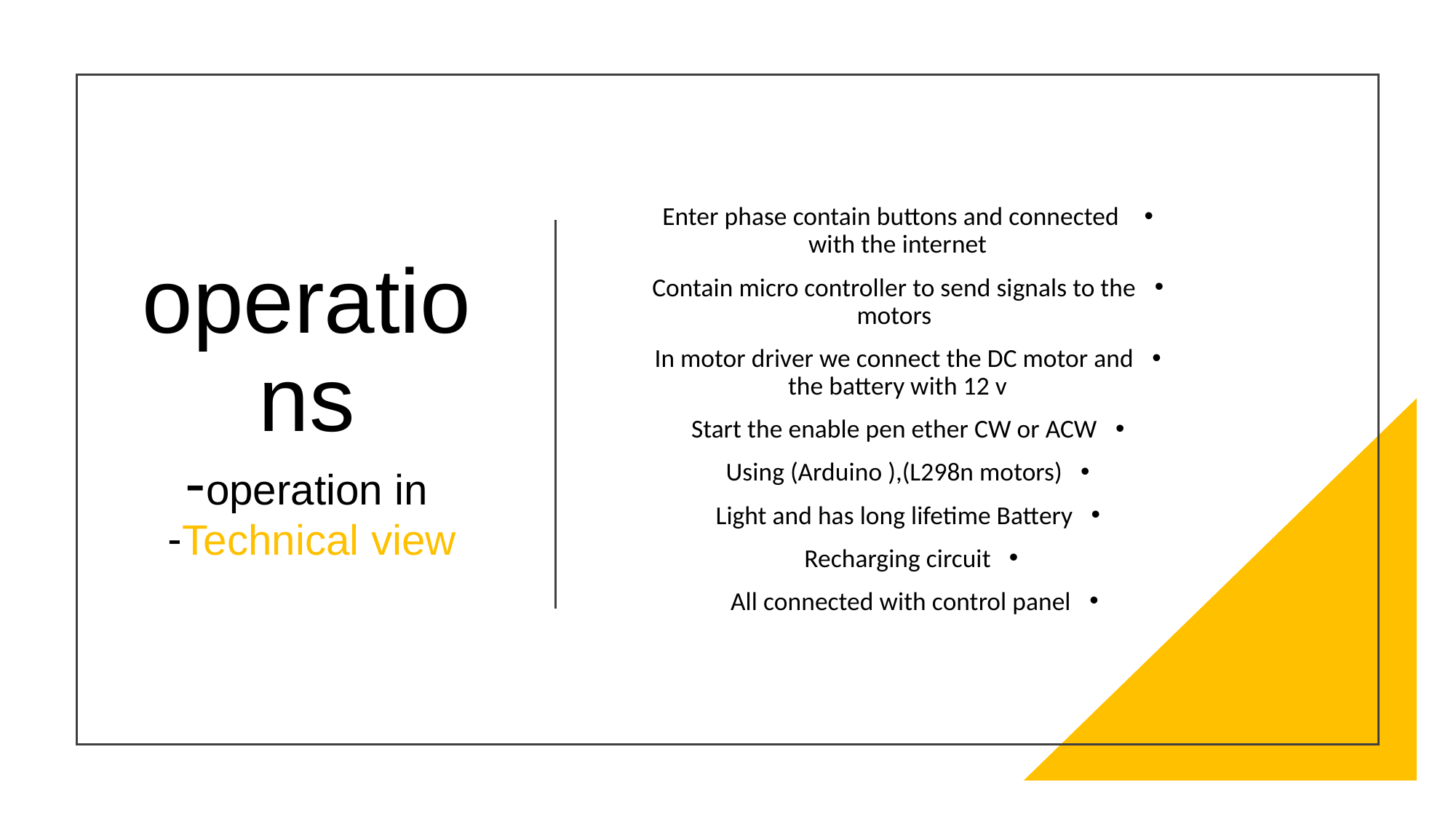

# operations -operation in Technical view-
 Enter phase contain buttons and connected with the internet
Contain micro controller to send signals to the motors
In motor driver we connect the DC motor and the battery with 12 v
Start the enable pen ether CW or ACW
Using (Arduino ),(L298n motors)
Light and has long lifetime Battery
Recharging circuit
All connected with control panel